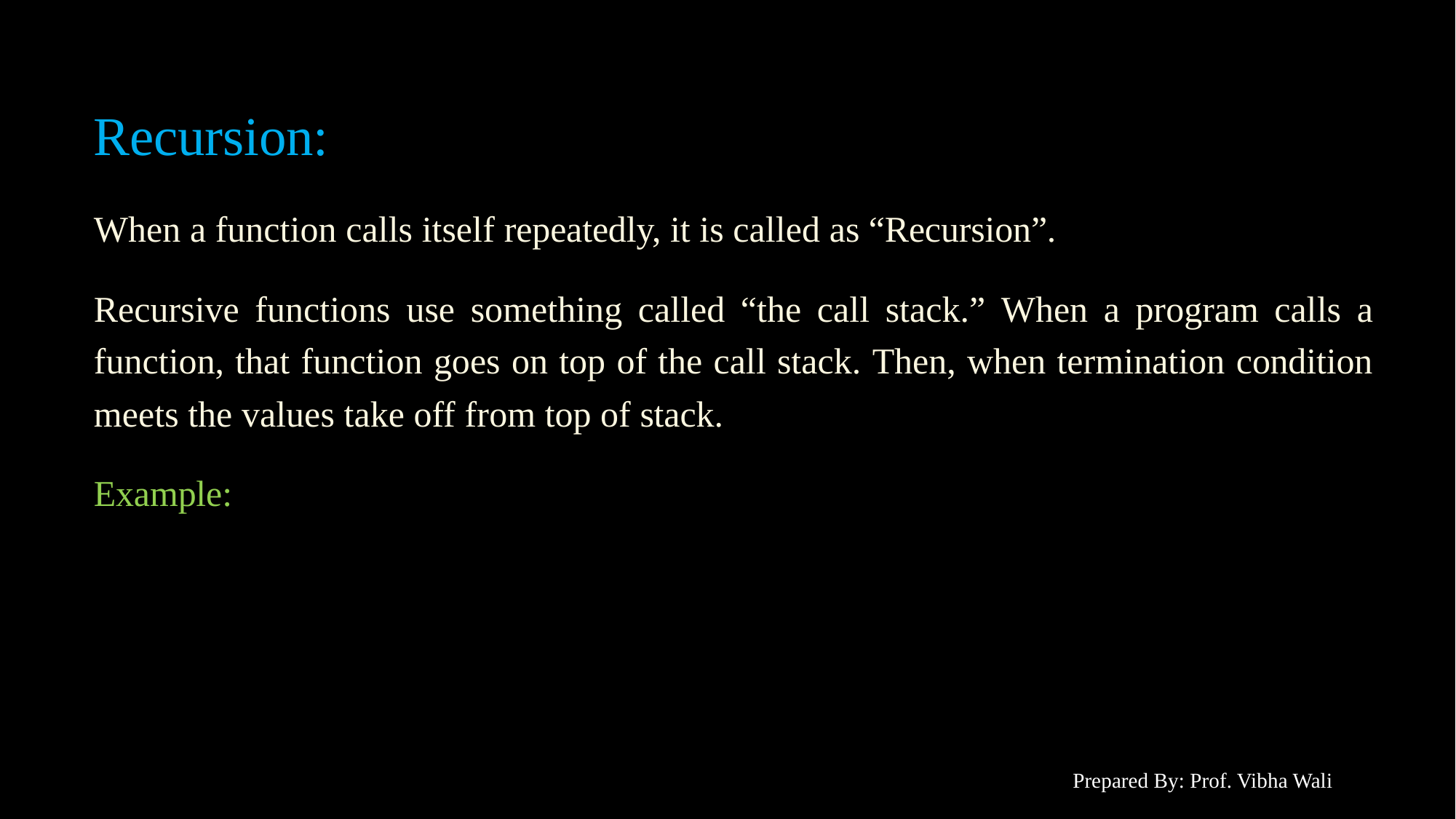

# Recursion:
When a function calls itself repeatedly, it is called as “Recursion”.
Recursive functions use something called “the call stack.” When a program calls a function, that function goes on top of the call stack. Then, when termination condition meets the values take off from top of stack.
Example:
Prepared By: Prof. Vibha Wali